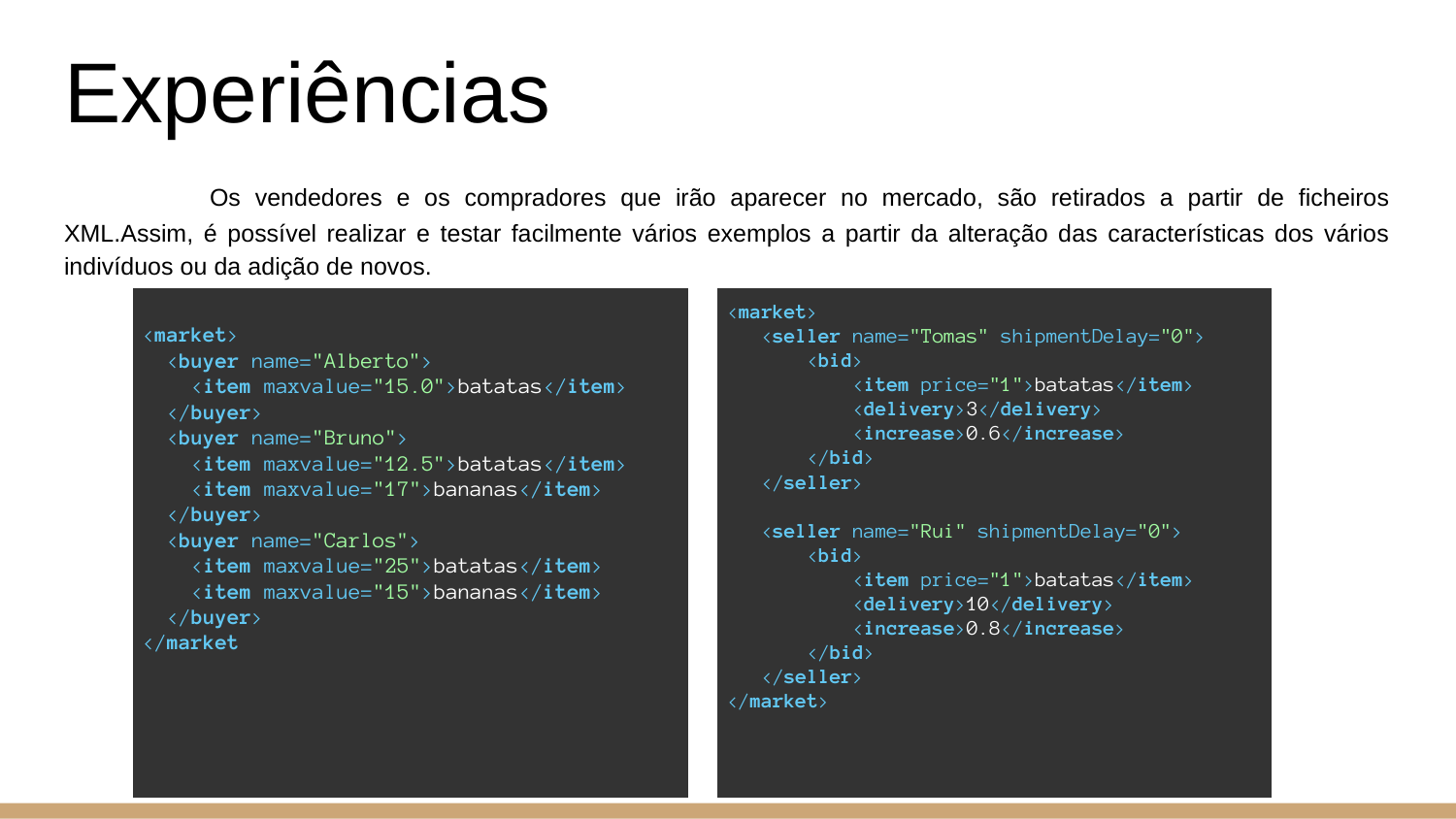

# Experiências
	Os vendedores e os compradores que irão aparecer no mercado, são retirados a partir de ficheiros XML.Assim, é possível realizar e testar facilmente vários exemplos a partir da alteração das características dos vários indivíduos ou da adição de novos.
| <market> <buyer name="Alberto"> <item maxvalue="15.0">batatas</item> </buyer> <buyer name="Bruno"> <item maxvalue="12.5">batatas</item> <item maxvalue="17">bananas</item> </buyer> <buyer name="Carlos"> <item maxvalue="25">batatas</item> <item maxvalue="15">bananas</item> </buyer> </market |
| --- |
| <market> <seller name="Tomas" shipmentDelay="0"> <bid> <item price="1">batatas</item> <delivery>3</delivery> <increase>0.6</increase> </bid> </seller> <seller name="Rui" shipmentDelay="0"> <bid> <item price="1">batatas</item> <delivery>10</delivery> <increase>0.8</increase> </bid> </seller> </market> |
| --- |